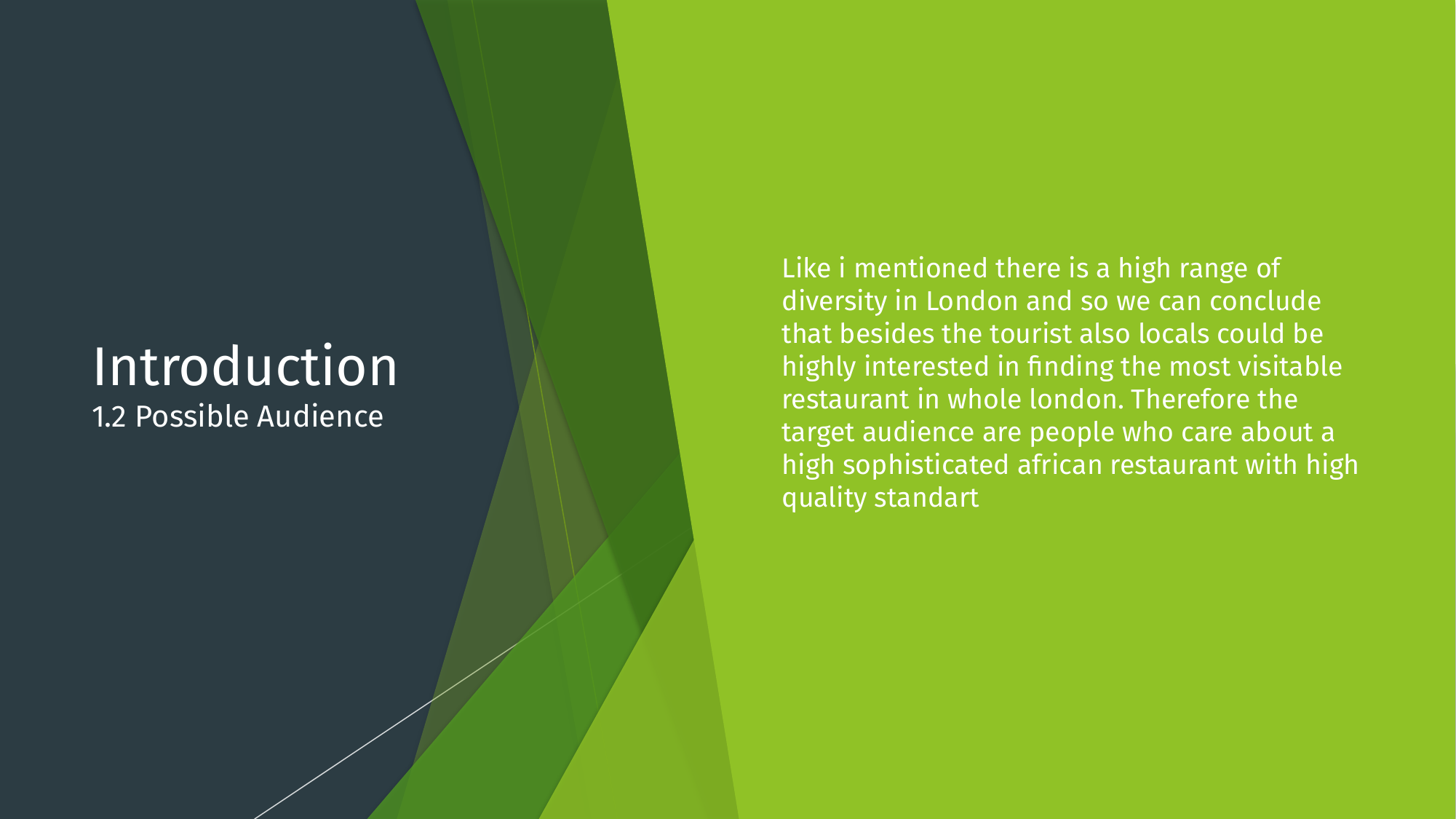

# Introduction 1.2 Possible Audience
Like i mentioned there is a high range of diversity in London and so we can conclude that besides the tourist also locals could be highly interested in finding the most visitable restaurant in whole london. Therefore the target audience are people who care about a high sophisticated african restaurant with high quality standart